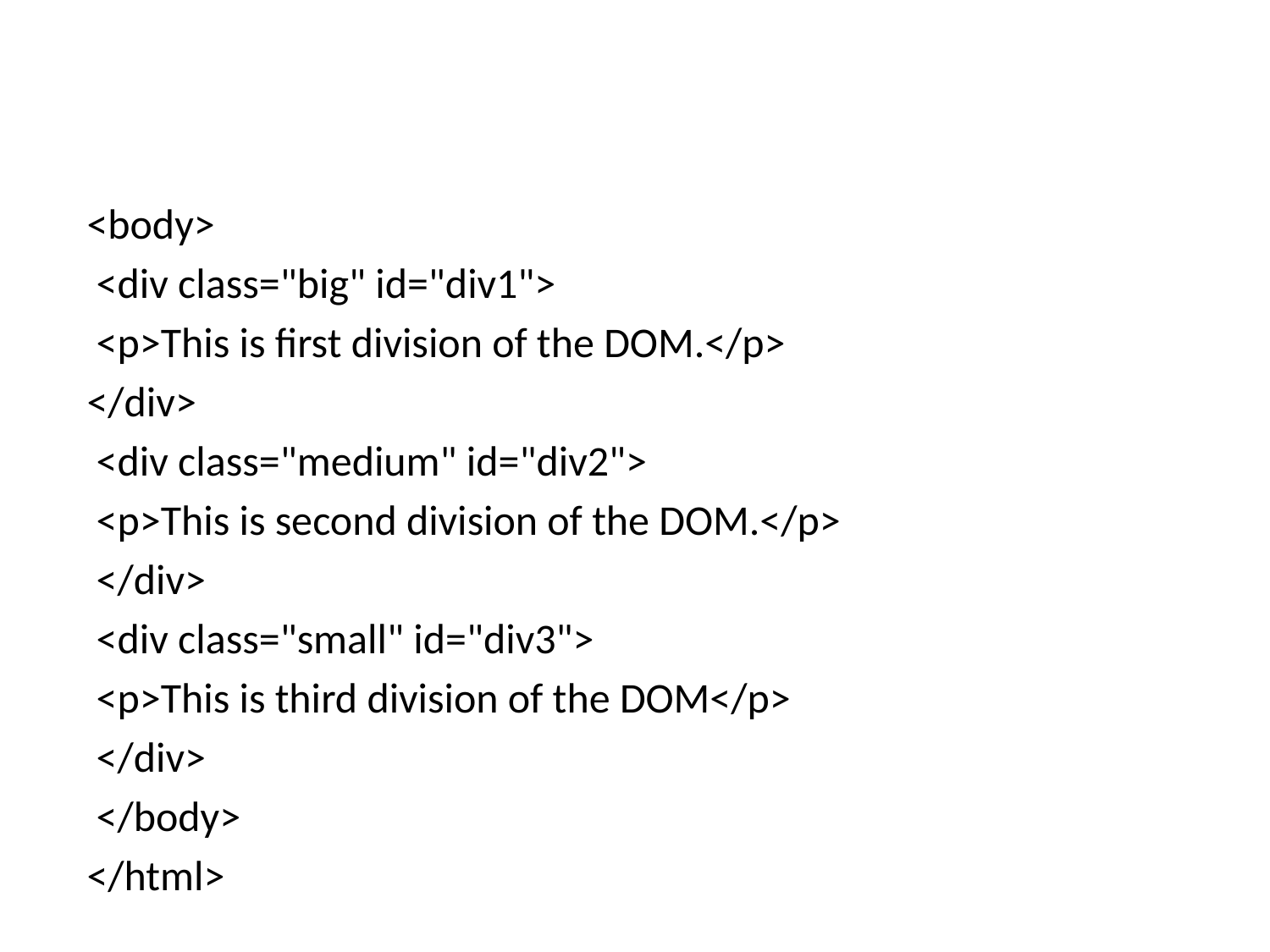

#
<body>
 <div class="big" id="div1">
 <p>This is first division of the DOM.</p>
</div>
 <div class="medium" id="div2">
 <p>This is second division of the DOM.</p>
 </div>
 <div class="small" id="div3">
 <p>This is third division of the DOM</p>
 </div>
 </body>
</html>